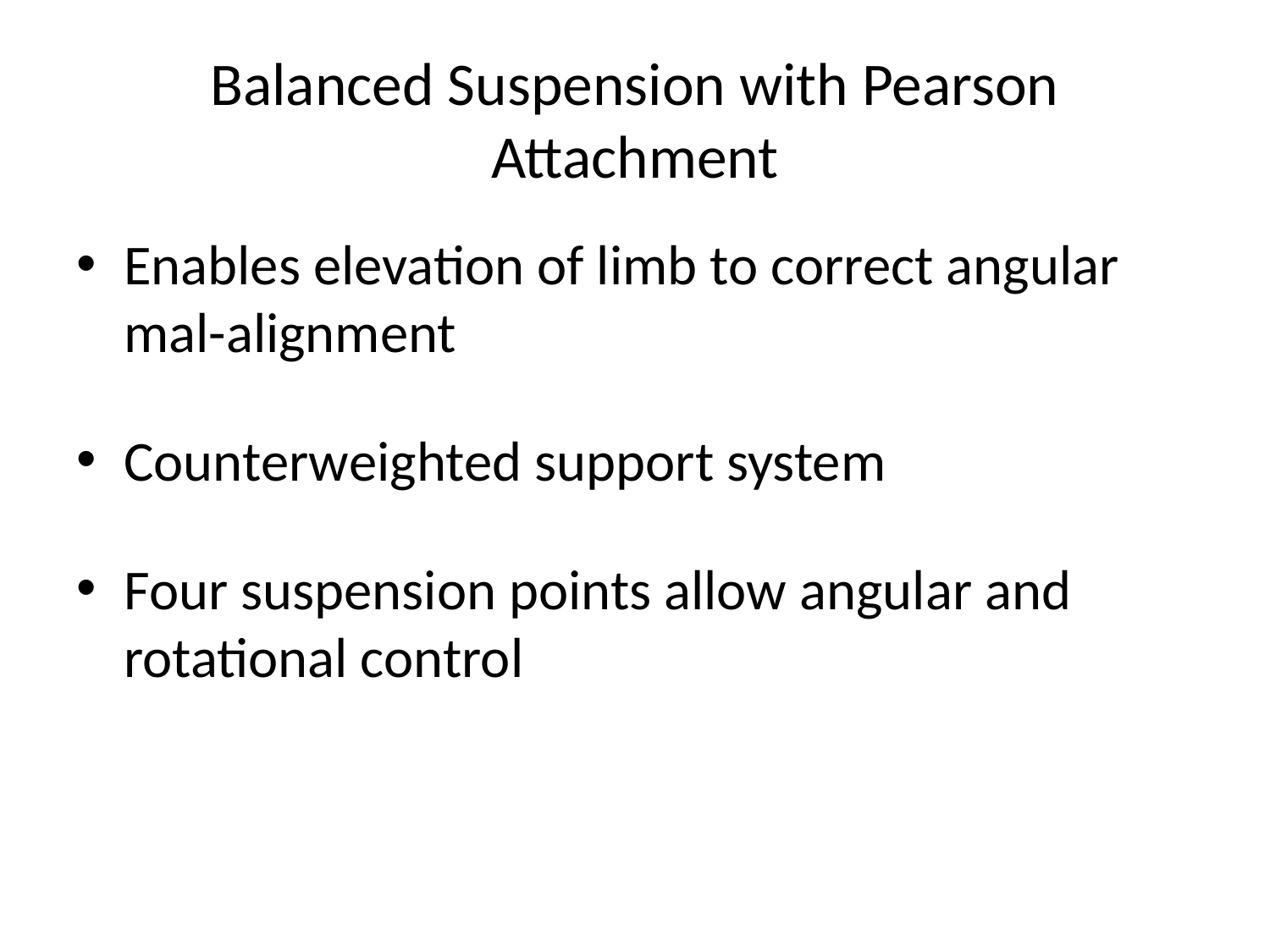

# Balanced Suspension with Pearson Attachment
Enables elevation of limb to correct angular mal-alignment

Counterweighted support system

Four suspension points allow angular and rotational control